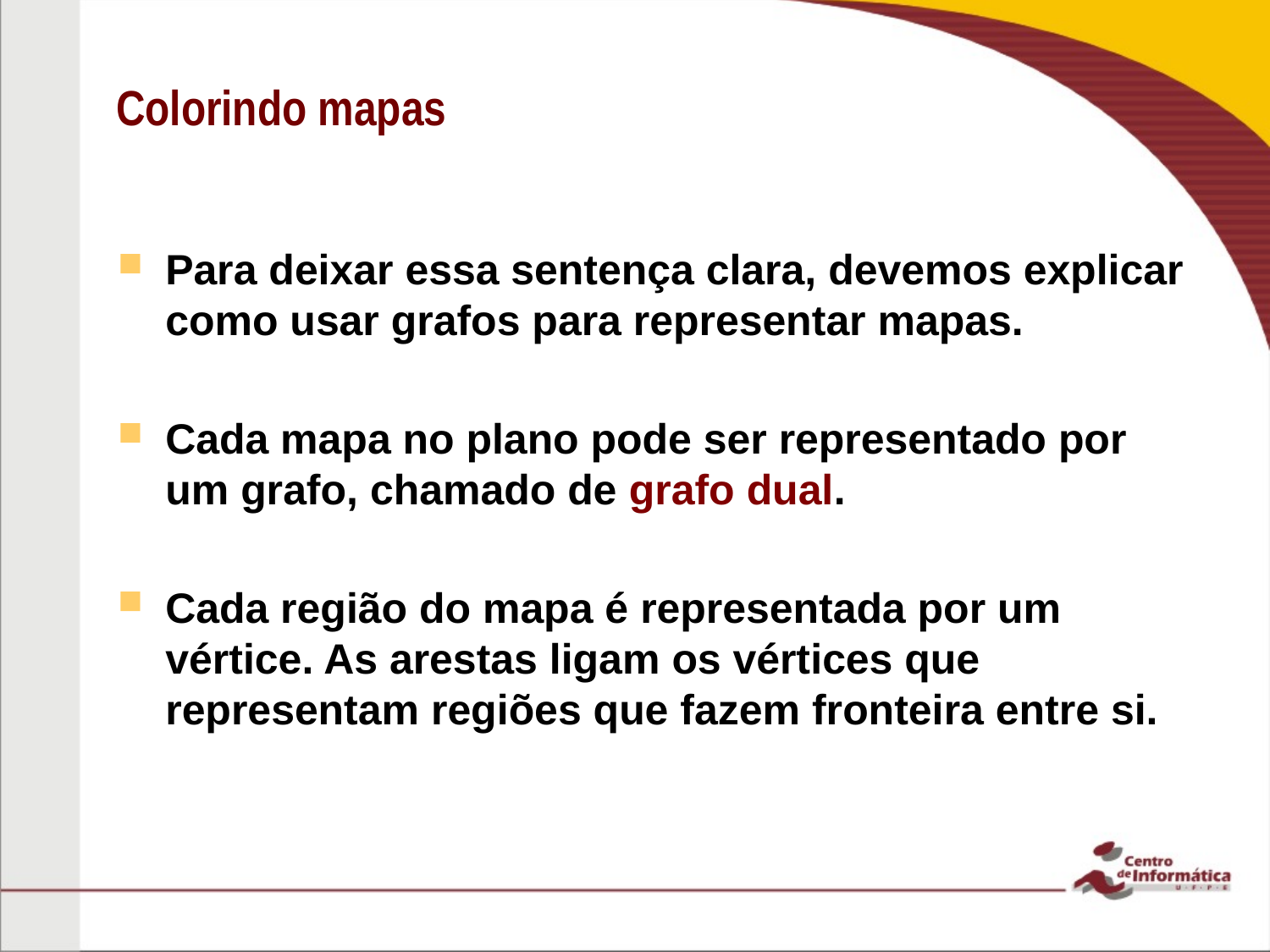

# Colorindo mapas
Para deixar essa sentença clara, devemos explicar como usar grafos para representar mapas.

Cada mapa no plano pode ser representado por um grafo, chamado de grafo dual.

Cada região do mapa é representada por um vértice. As arestas ligam os vértices que representam regiões que fazem fronteira entre si.